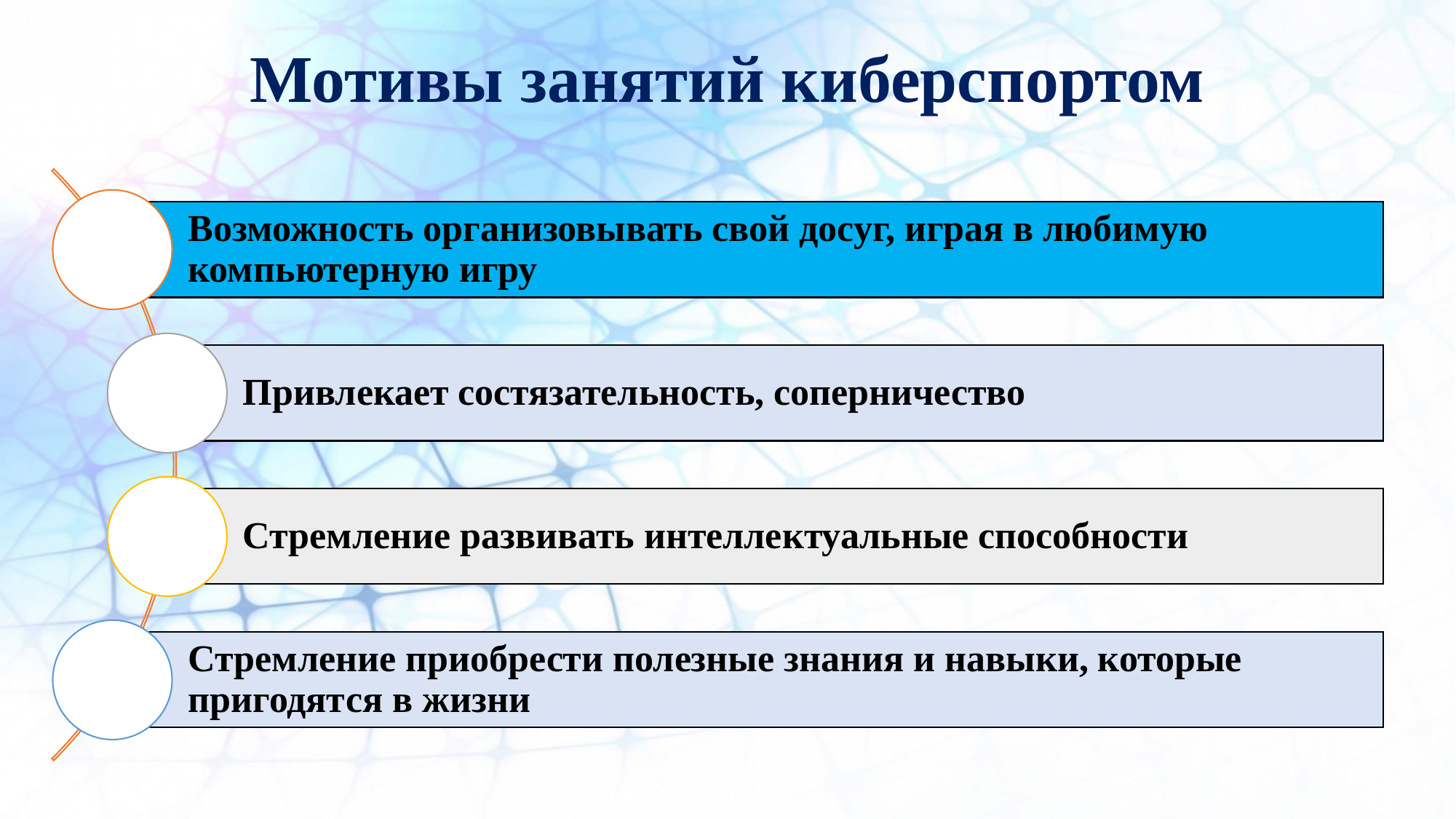

# Мотивы занятий киберспортом
Возможность организовывать свой досуг, играя в любимую компьютерную игру
Привлекает состязательность, соперничество
Стремление развивать интеллектуальные способности
Стремление приобрести полезные знания и навыки, которые пригодятся в жизни